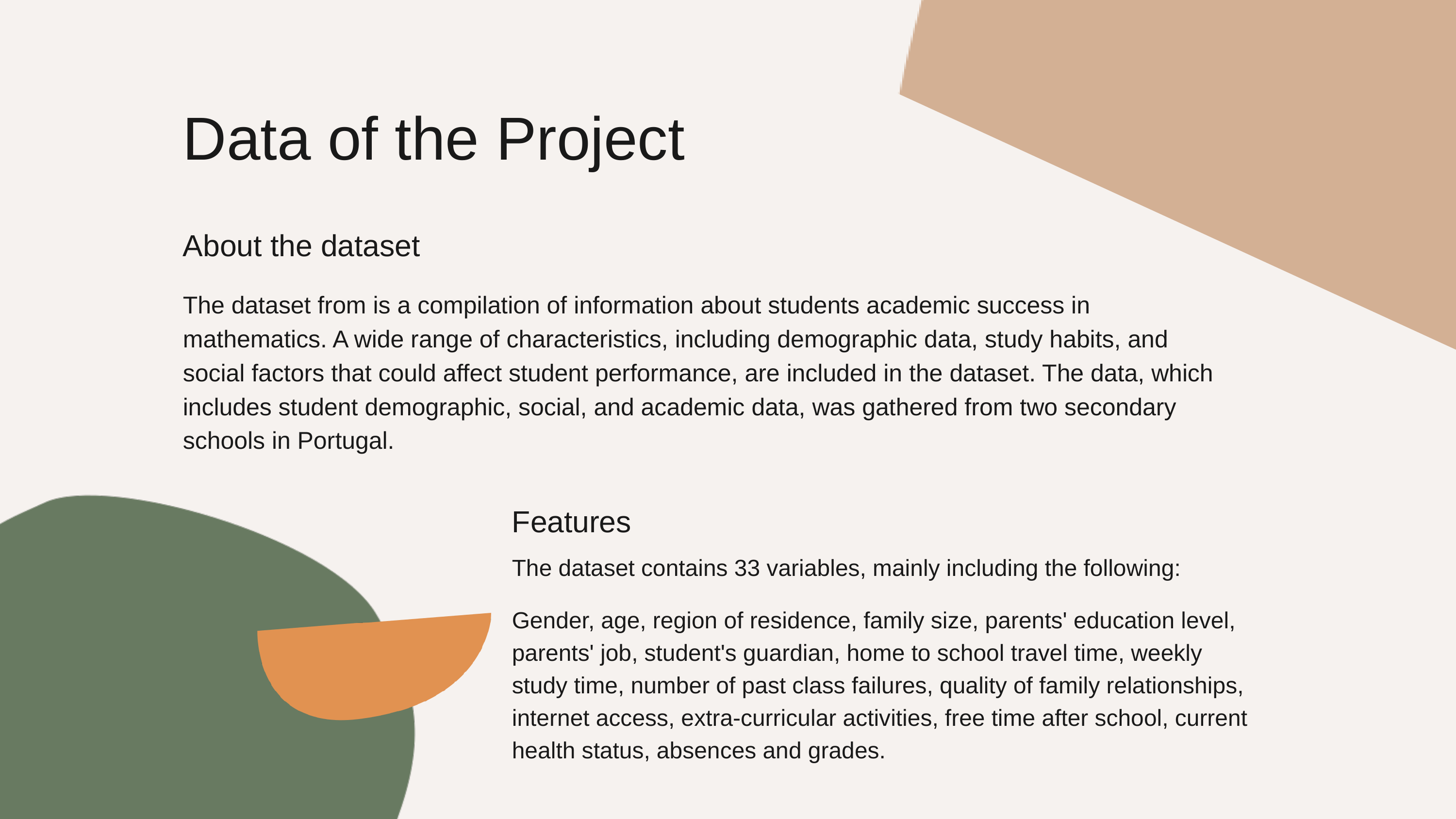

Data of the Project
About the dataset
The dataset from is a compilation of information about students academic success in mathematics. A wide range of characteristics, including demographic data, study habits, and social factors that could affect student performance, are included in the dataset. The data, which includes student demographic, social, and academic data, was gathered from two secondary schools in Portugal.

Features
The dataset contains 33 variables, mainly including the following:

Gender, age, region of residence, family size, parents' education level, parents' job, student's guardian, home to school travel time, weekly study time, number of past class failures, quality of family relationships, internet access, extra-curricular activities, free time after school, current health status, absences and grades.